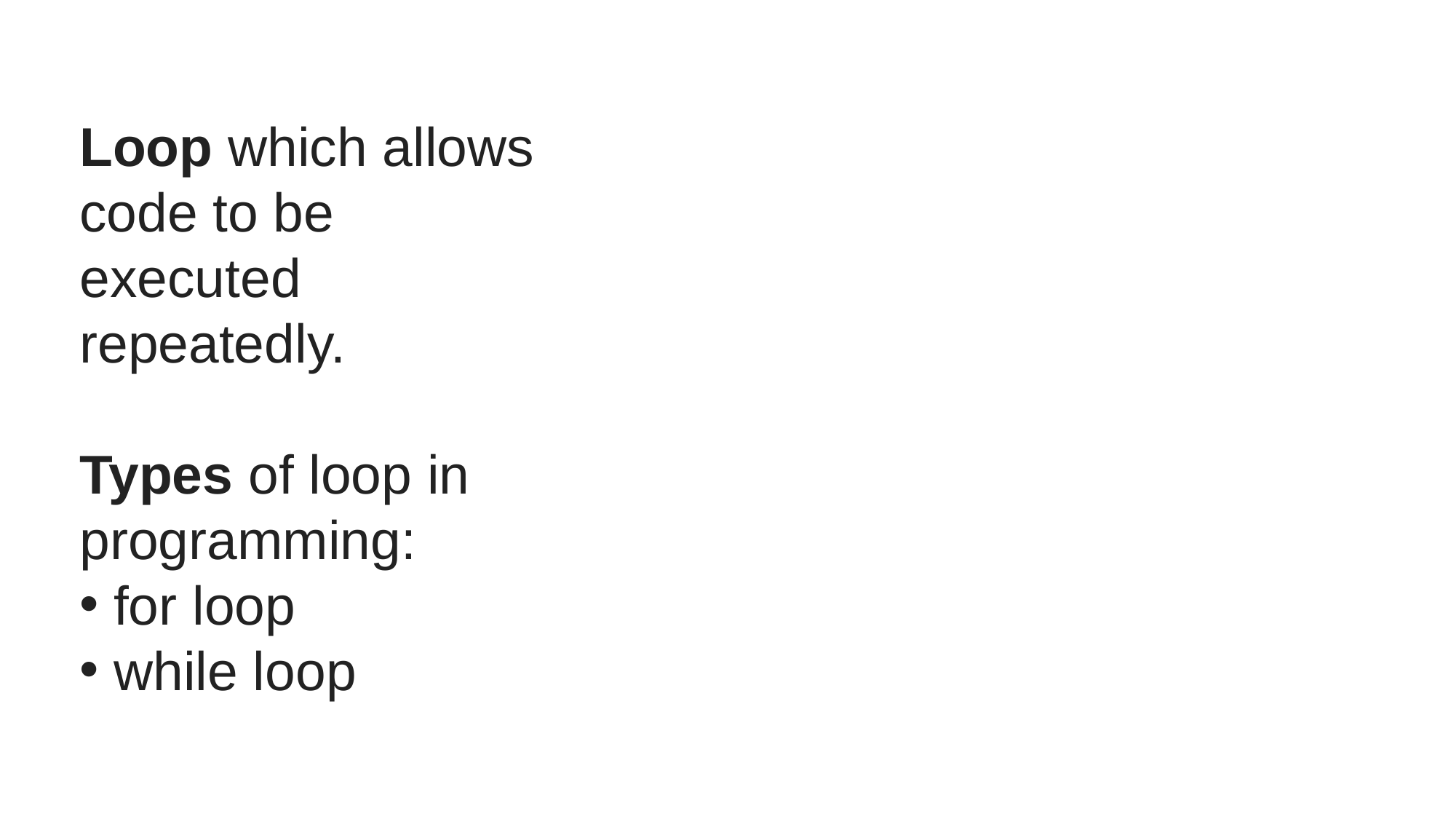

Loop which allows code to be executed repeatedly.

Types of loop in programming:
for loop
while loop